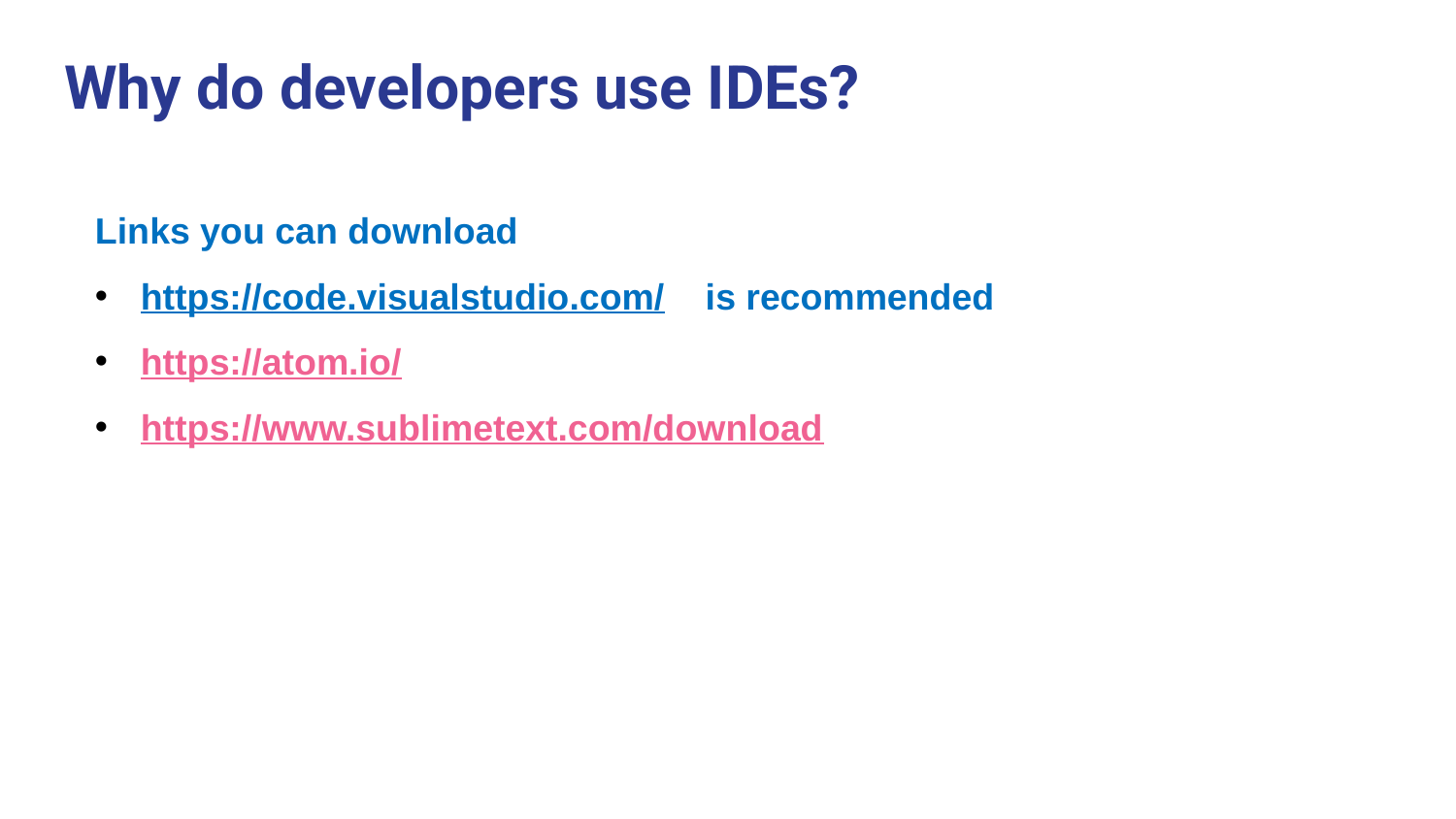

# Why do developers use IDEs?
Links you can download
https://code.visualstudio.com/    is recommended
https://atom.io/
https://www.sublimetext.com/download